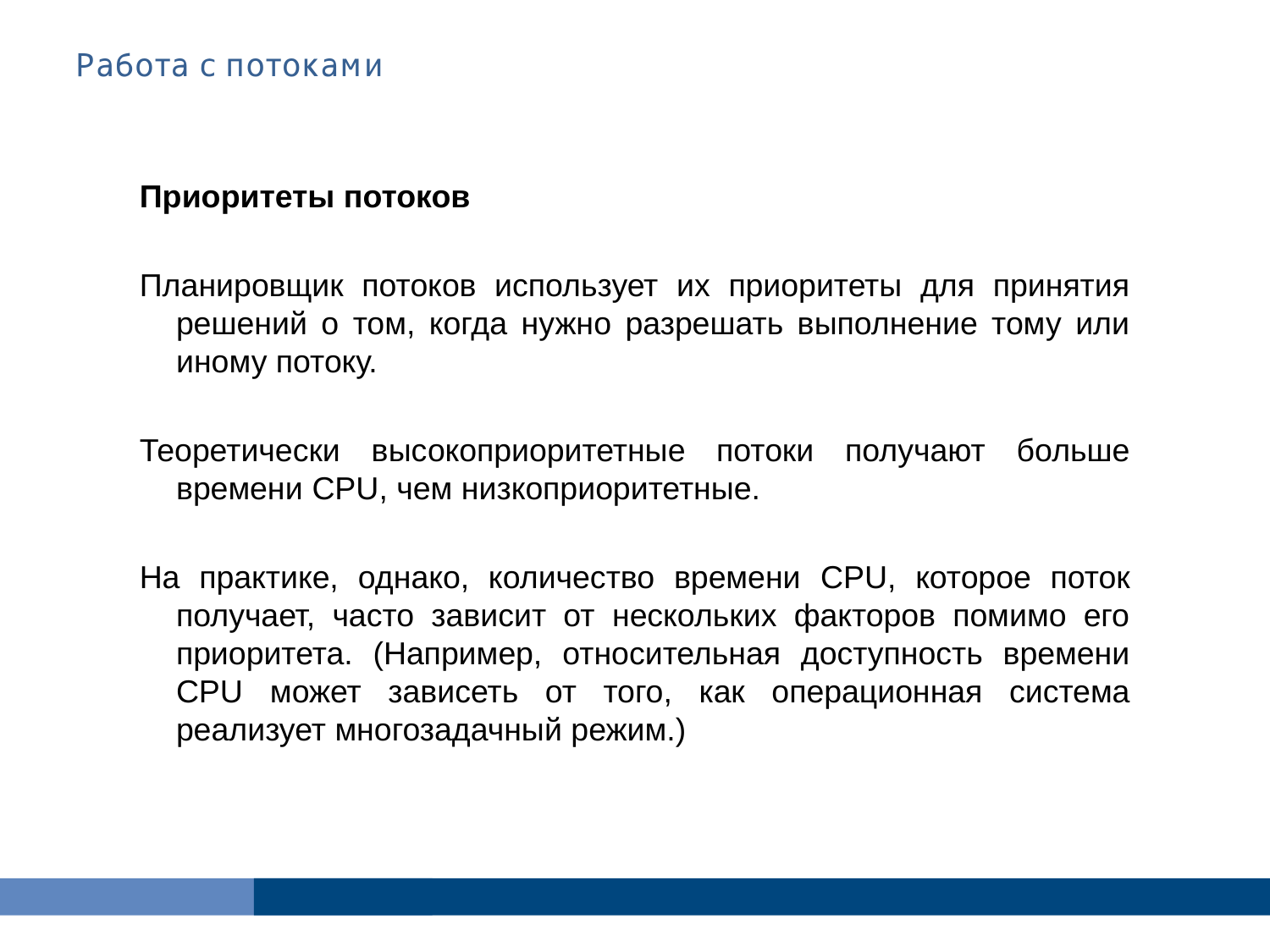

Работа с потоками
Приоритеты потоков

Планировщик потоков использует их приоритеты для принятия решений о том, когда нужно разрешать выполнение тому или иному потоку.

Теоретически высокоприоритетные потоки получают больше времени CPU, чем низкоприоритетные.

На практике, однако, количество времени CPU, которое поток получает, часто зависит от нескольких факторов помимо его приоритета. (Например, относительная доступность времени CPU может зависеть от того, как операционная система реализует многозадачный режим.)